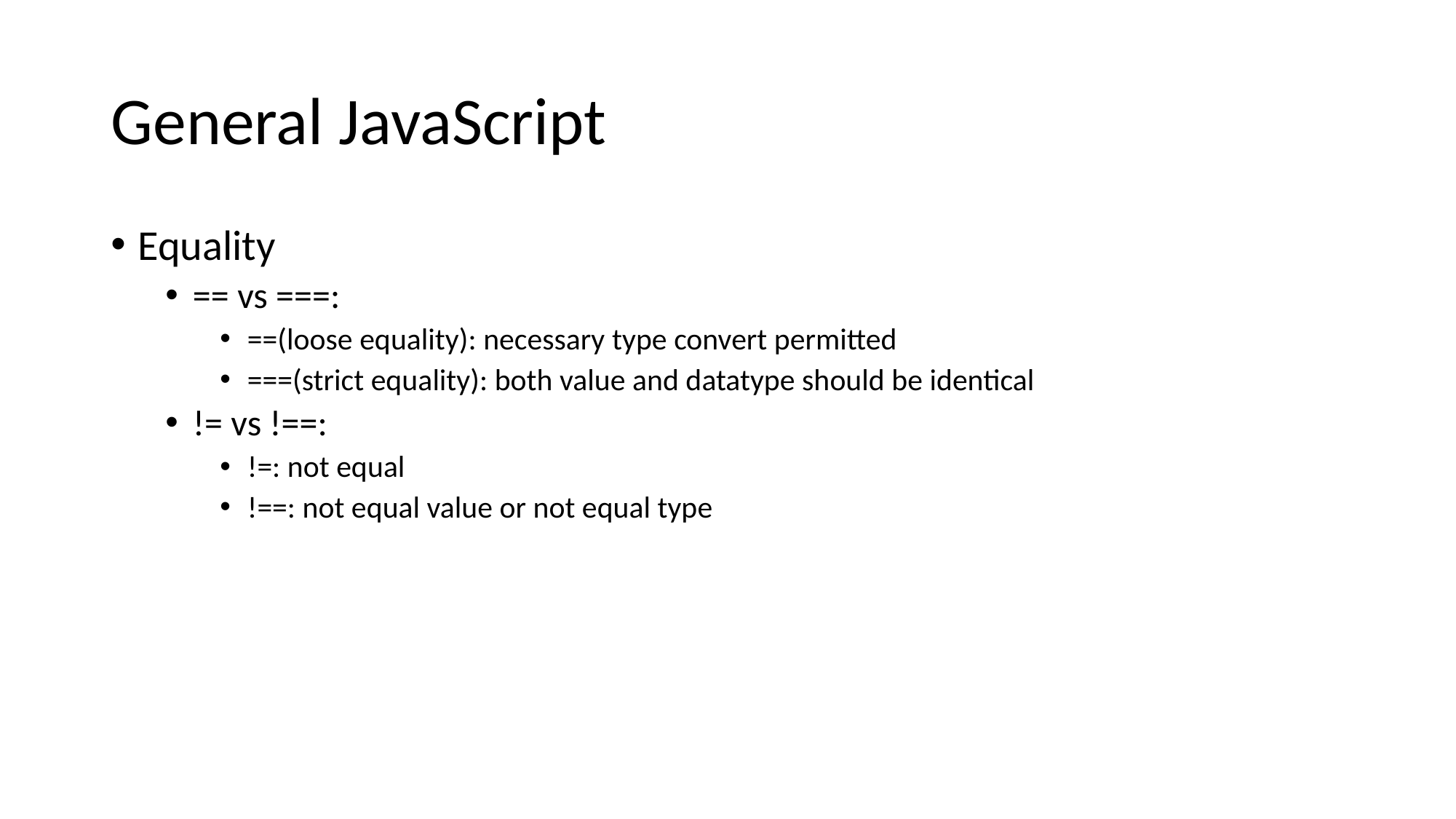

# General JavaScript
Equality
== vs ===:
==(loose equality): necessary type convert permitted
===(strict equality): both value and datatype should be identical
!= vs !==:
!=: not equal
!==: not equal value or not equal type